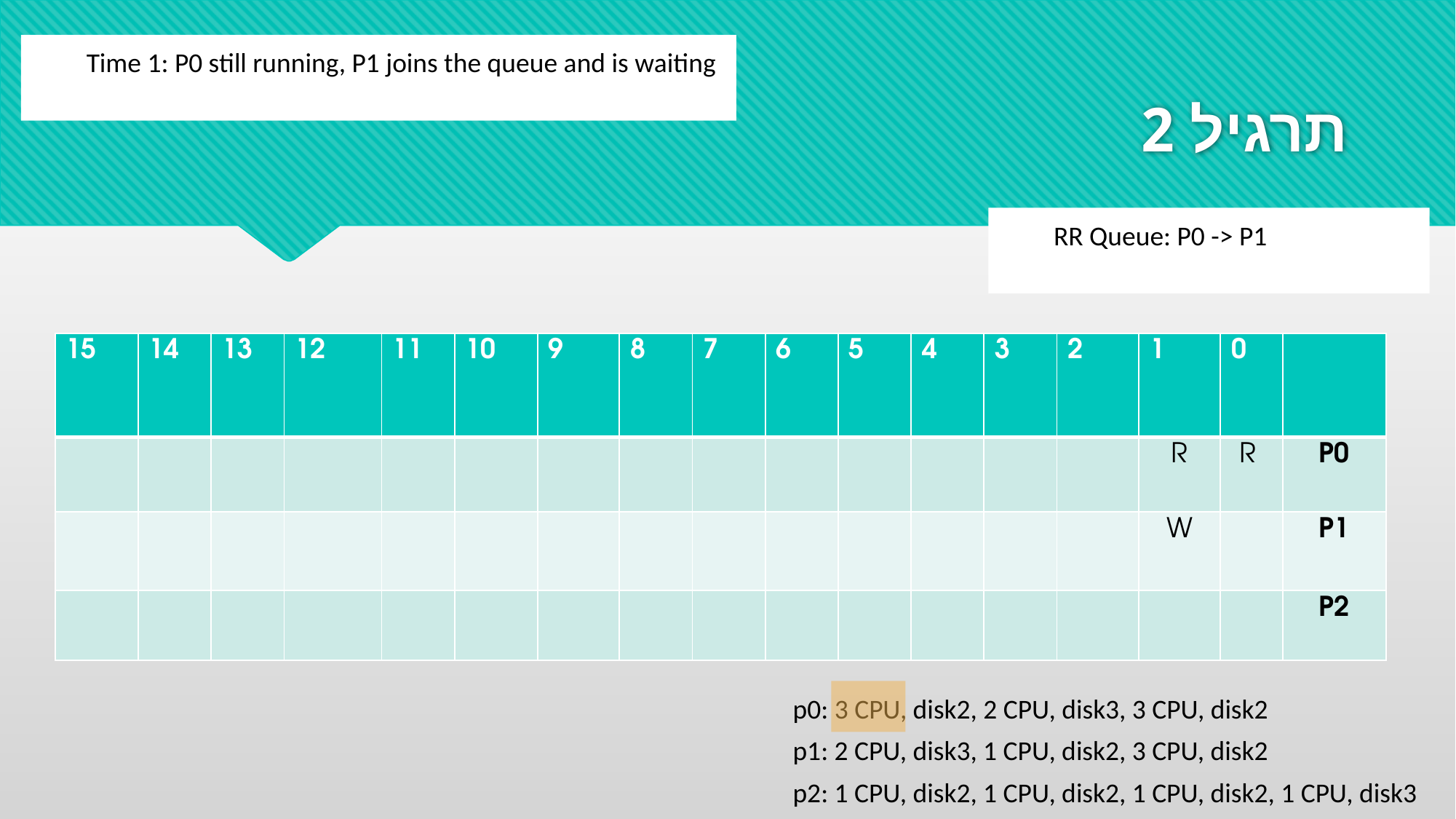

Time 1: P0 still running, P1 joins the queue and is waiting

# תרגיל 2
RR Queue: P0 -> P1

| 15 | 14 | 13 | 12 | 11 | 10 | 9 | 8 | 7 | 6 | 5 | 4 | 3 | 2 | 1 | 0 |  |
| --- | --- | --- | --- | --- | --- | --- | --- | --- | --- | --- | --- | --- | --- | --- | --- | --- |
|  |  |  |  |  |  |  |  |  |  |  |  |  |  | R | R | P0 |
|  |  |  |  |  |  |  |  |  |  |  |  |  |  | W |  | P1 |
|  |  |  |  |  |  |  |  |  |  |  |  |  |  |  |  | P2 |
p0: 3 CPU, disk2, 2 CPU, disk3, 3 CPU, disk2
p1: 2 CPU, disk3, 1 CPU, disk2, 3 CPU, disk2
p2: 1 CPU, disk2, 1 CPU, disk2, 1 CPU, disk2, 1 CPU, disk3